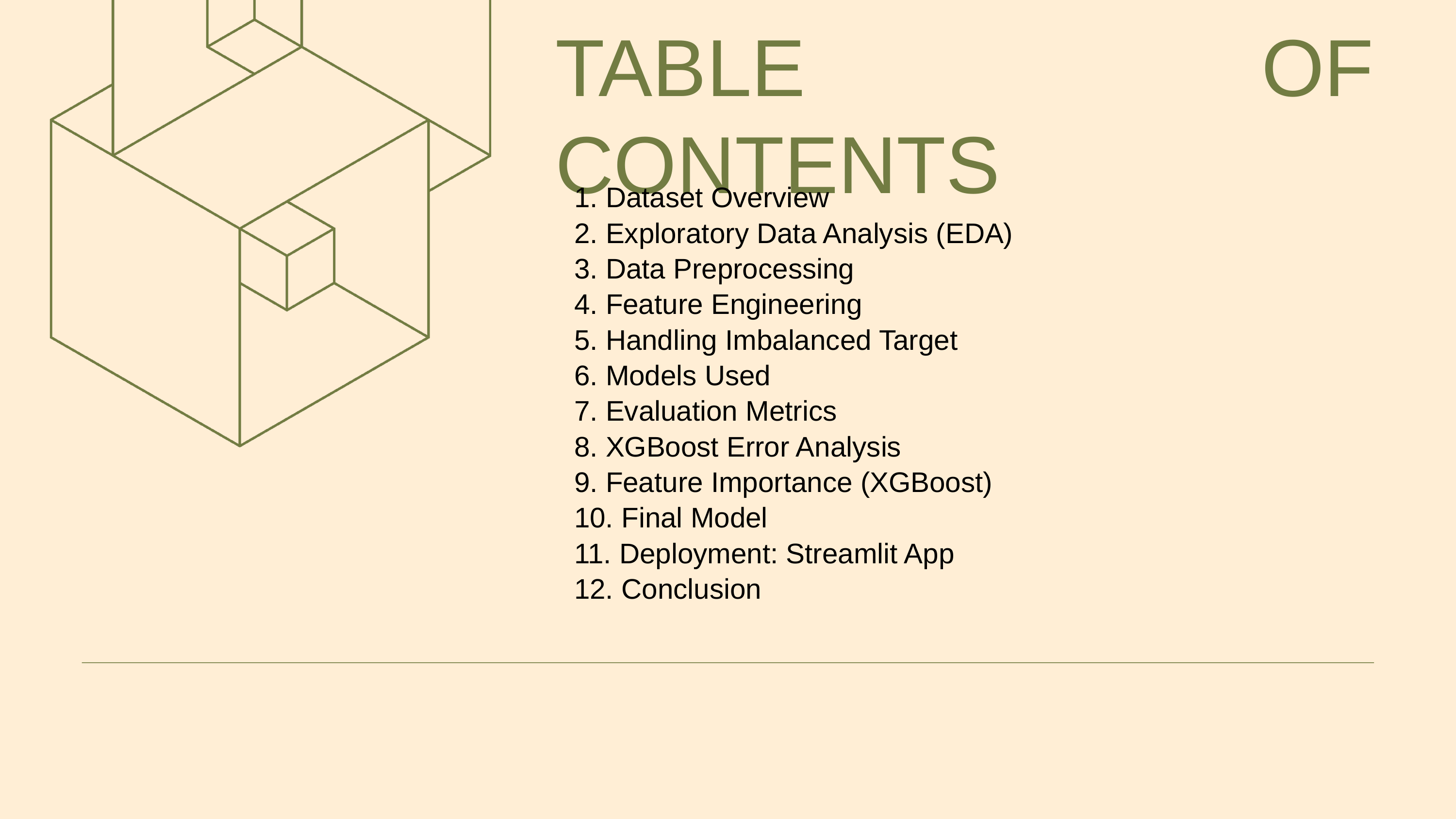

TABLE OF CONTENTS
 Dataset Overview
 Exploratory Data Analysis (EDA)
 Data Preprocessing
 Feature Engineering
 Handling Imbalanced Target
 Models Used
 Evaluation Metrics
 XGBoost Error Analysis
 Feature Importance (XGBoost)
 Final Model
 Deployment: Streamlit App
 Conclusion